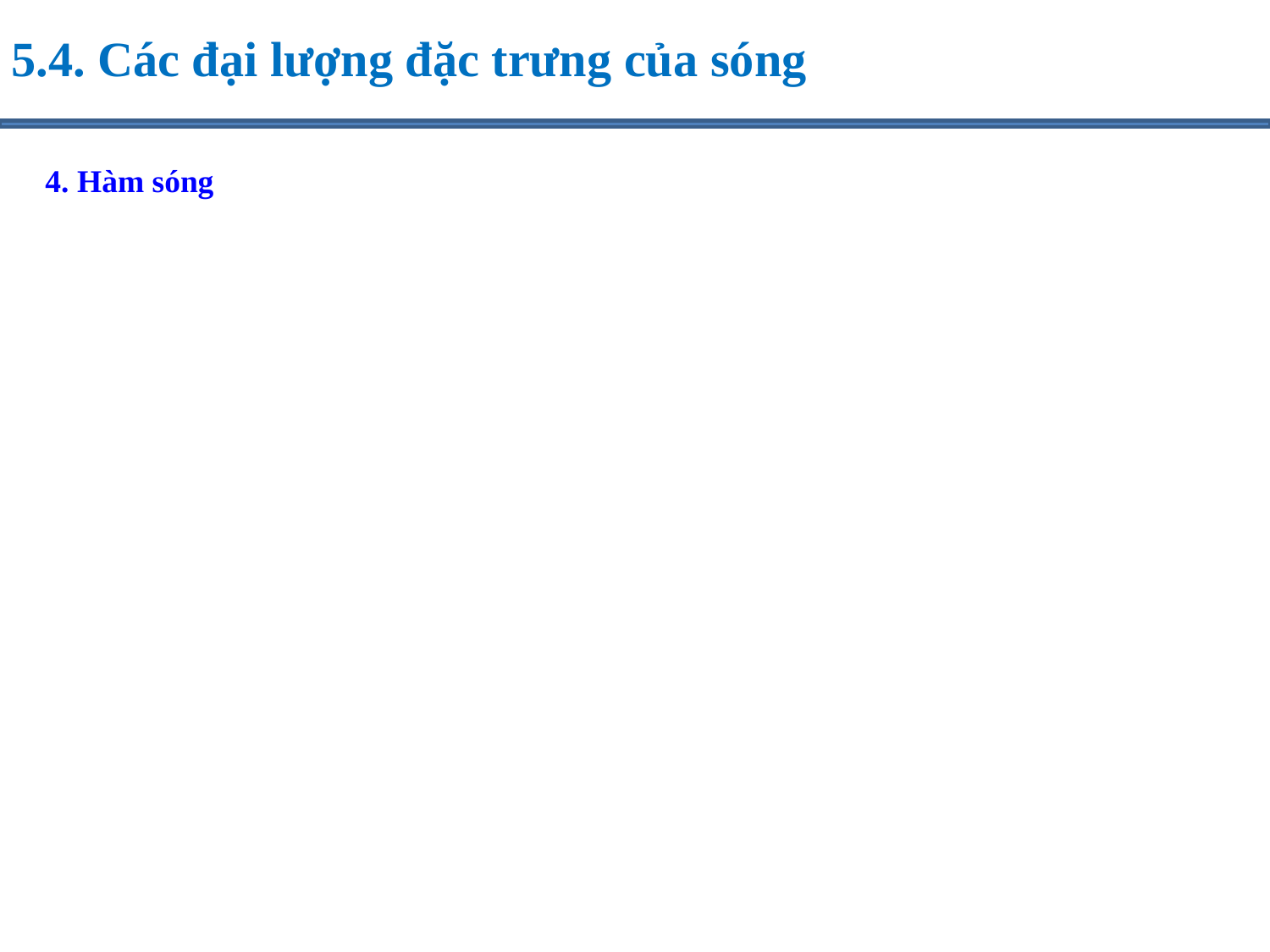

5.4. Các đại lượng đặc trưng của sóng

4. Hàm sóng